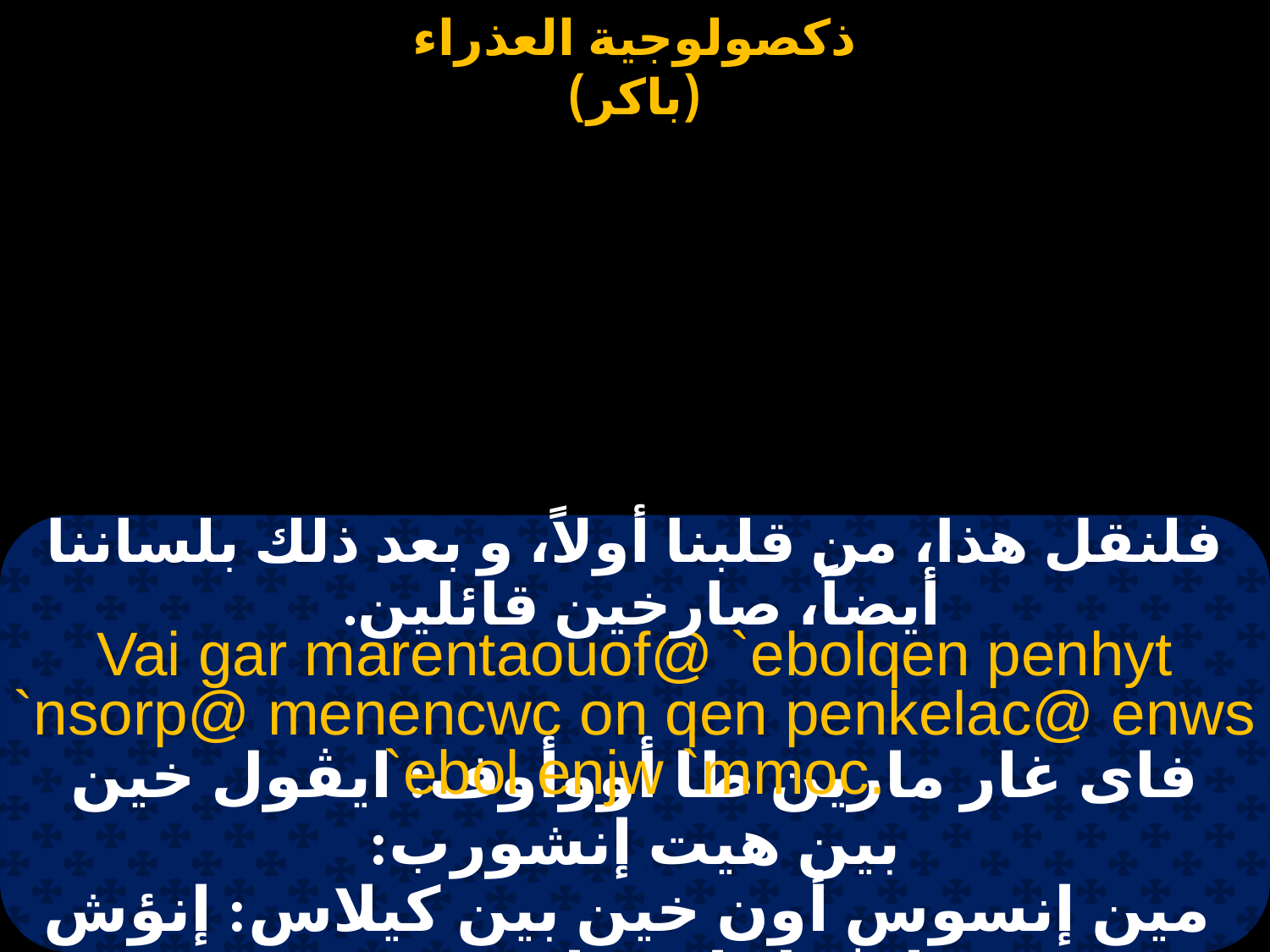

#
فلنقل هذا، من قلبنا أولاً، و بعد ذلك بلساننا أيضاً، صارخين قائلين.
Vai gar marentaouof@ `ebolqen penhyt `nsorp@ menencwc on qen penkelac@ enws `ebol enjw `mmoc.
فاى غار مارين طا أووأوف: ايڤول خين بين هيت إنشورب:
 مين إنسوس أون خين بين كيلاس: إنؤش ايڤول إنجو إمموس.